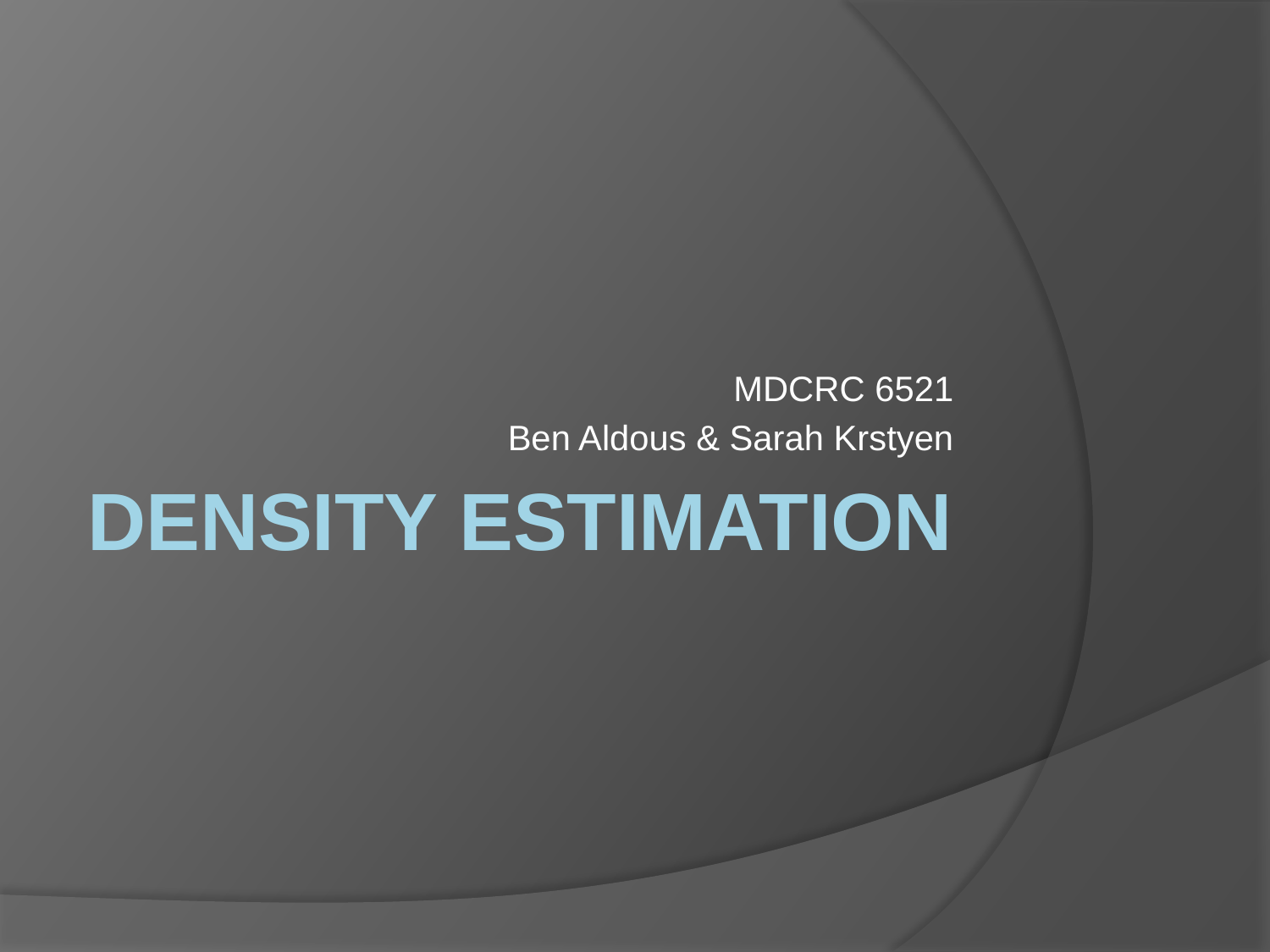

MDCRC 6521
Ben Aldous & Sarah Krstyen
# Density estimation